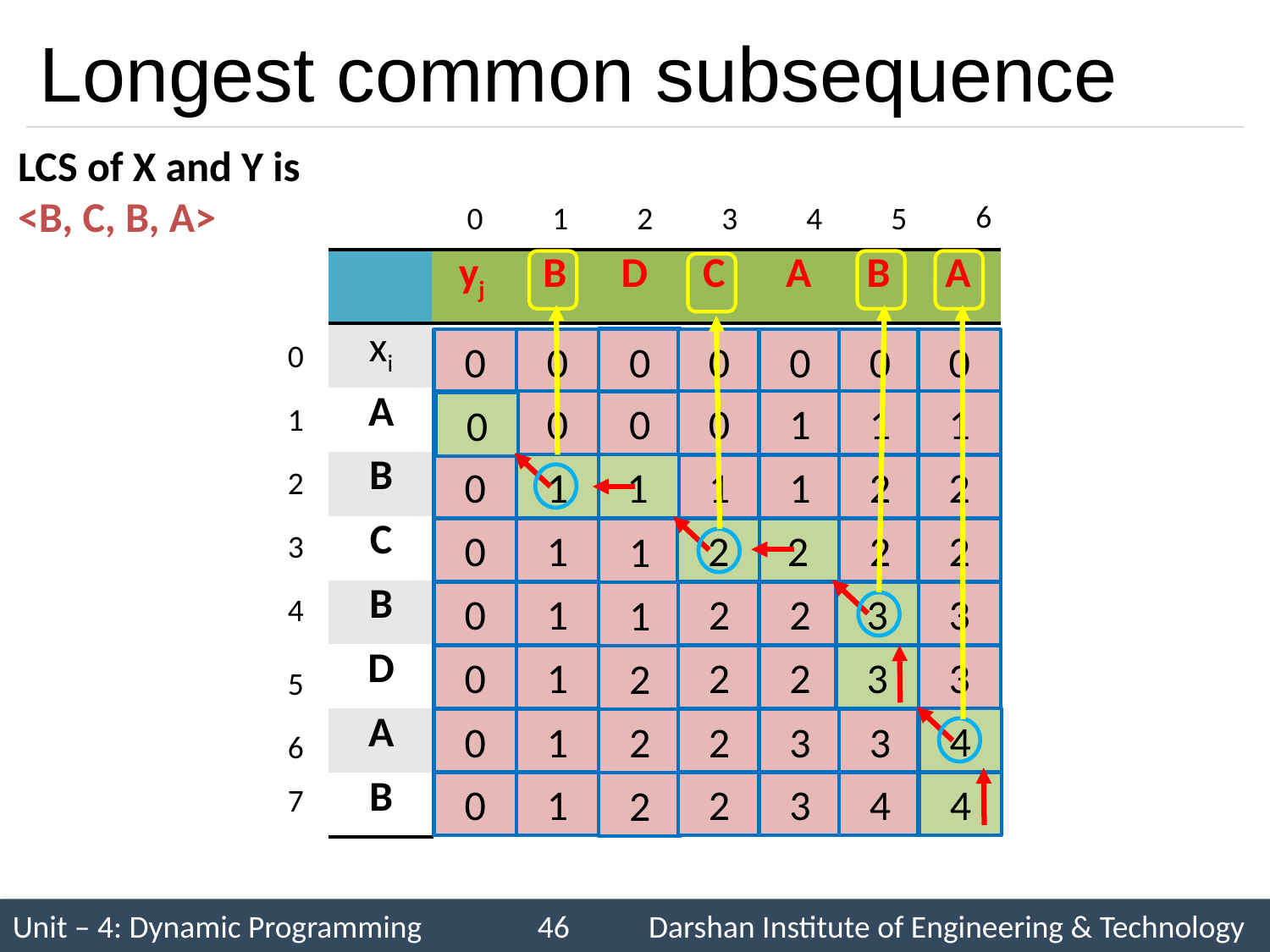

# Longest common subsequence
LCS of X and Y is <B, C, B, A>
6
2
0
1
3
4
5
| yj | B | D | C | A | B | A |
| --- | --- | --- | --- | --- | --- | --- |
|  |
| --- |
| xi |
| A |
| B |
| C |
| B |
| D |
| A |
| B |

0
0
0
0
0
0
0
0
0
0
0
1
1
1
0
0
1
1
1
0
1
1
1
2
2
1
2

0
1
2
2
2
2
2
2
1
3

0
1
2
2
3
3
3
1
4

0
1
2
2
3
3
3
2
5
4
0
1
2
3
3
4
2

6
0
1
2
3
4
4
4
2
7